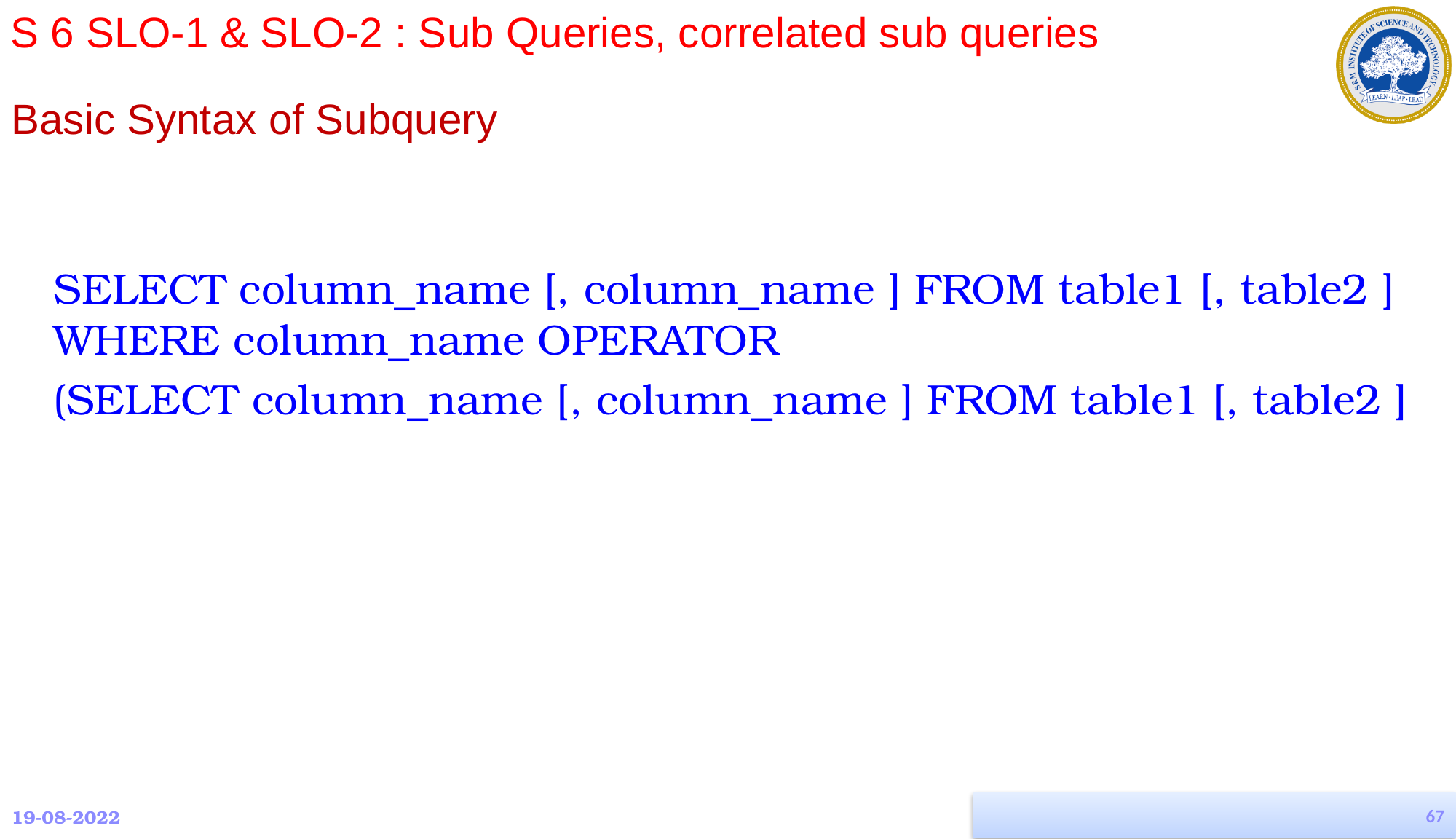

S 6 SLO-1 & SLO-2 : Sub Queries, correlated sub queries
Basic Syntax of Subquery

	SELECT column_name [, column_name ] FROM table1 [, table2 ] WHERE column_name OPERATOR
	(SELECT column_name [, column_name ] FROM table1 [, table2 ]
67
19-08-2022